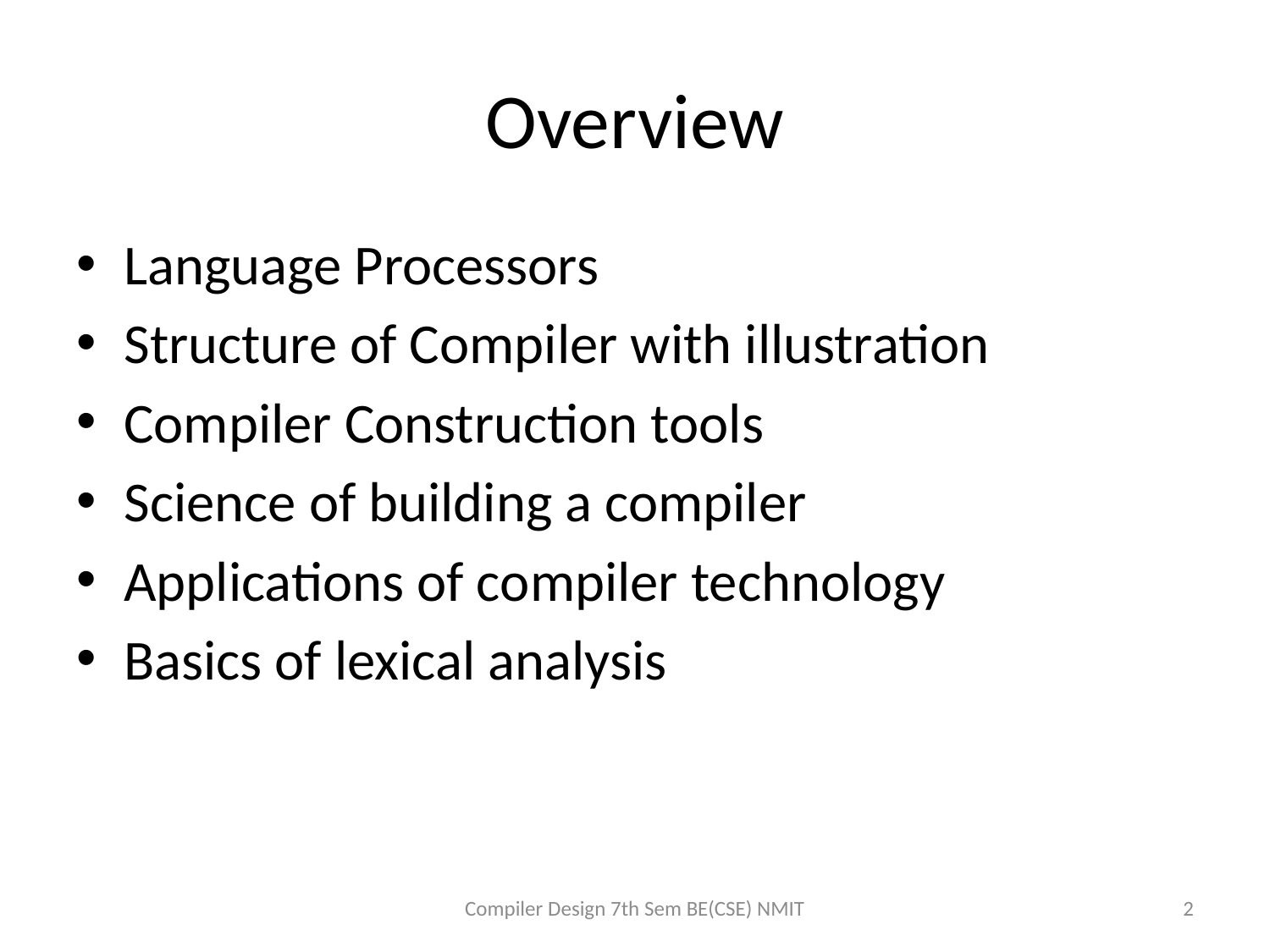

# Overview
Language Processors
Structure of Compiler with illustration
Compiler Construction tools
Science of building a compiler
Applications of compiler technology
Basics of lexical analysis

Compiler Design 7th Sem BE(CSE) NMIT
2